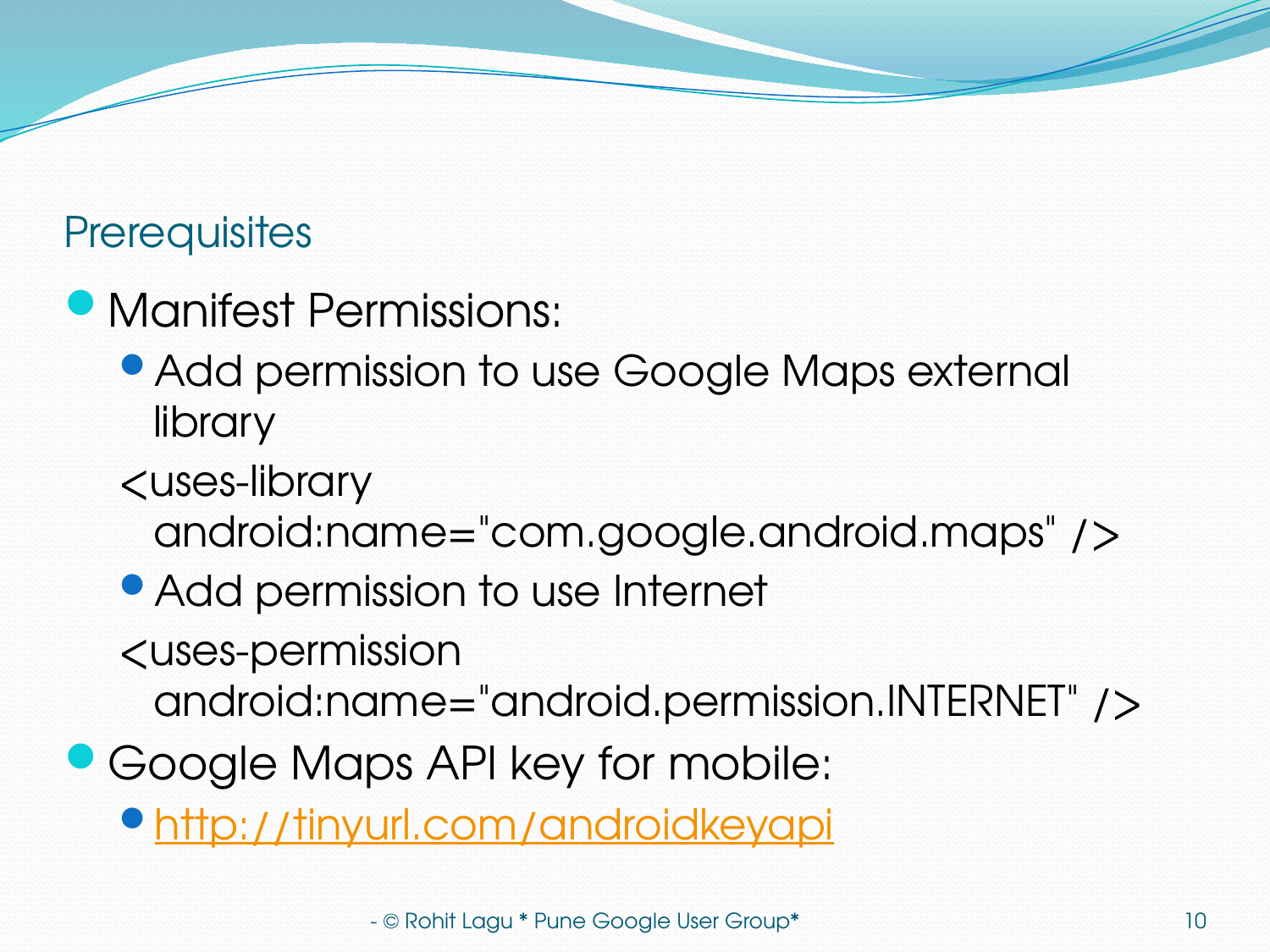

# Prerequisites
Manifest Permissions:
Add permission to use Google Maps external library
<uses-library android:name="com.google.android.maps" />
Add permission to use Internet
<uses-permission android:name="android.permission.INTERNET" />
Google Maps API key for mobile:
http://tinyurl.com/androidkeyapi

- © Rohit Lagu * Pune Google User Group*
10